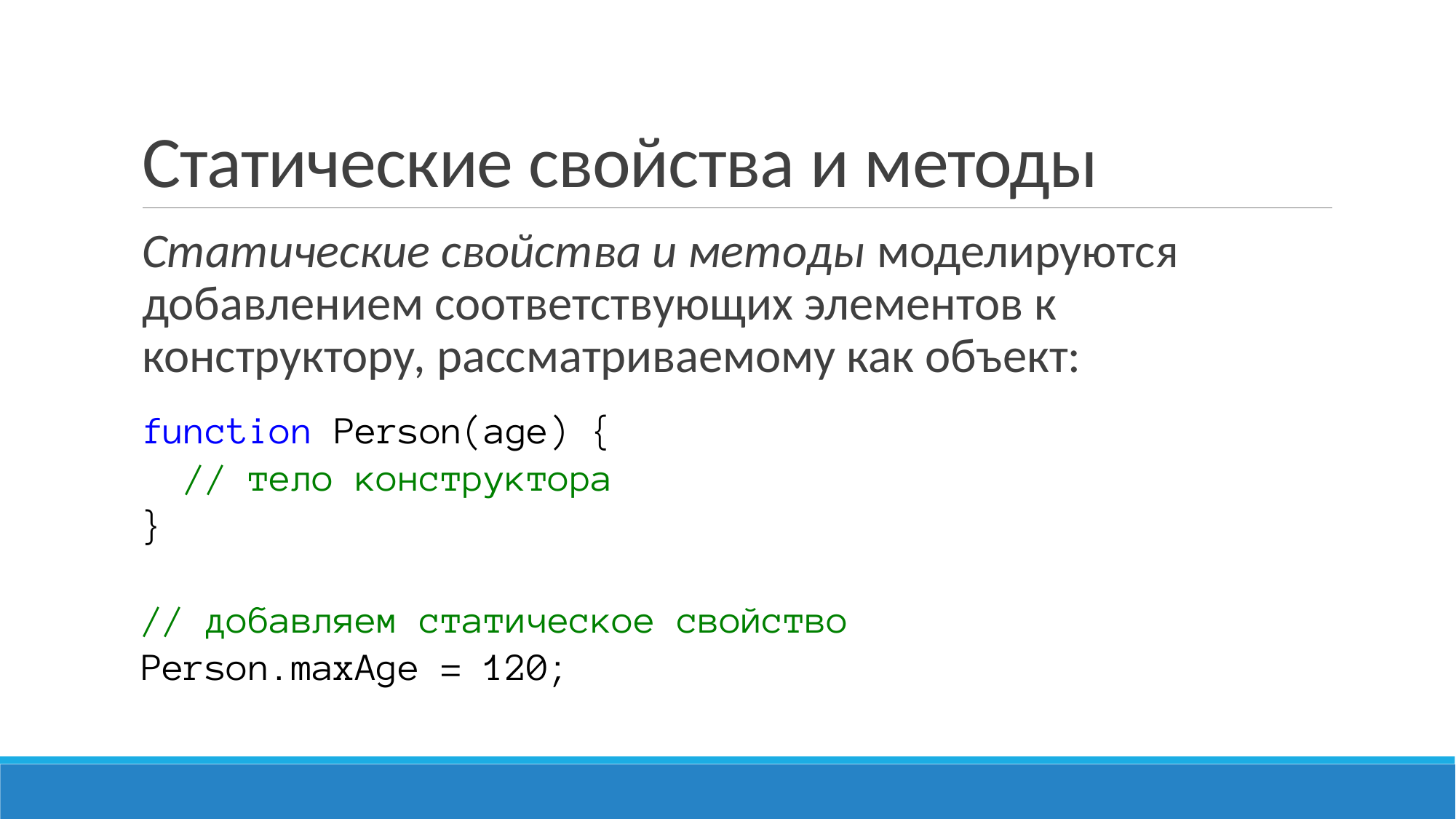

# Статические свойства и методы
Статические свойства и методы моделируются добавлением соответствующих элементов к конструктору, рассматриваемому как объект:
function Person(age) {
  // тело конструктора
}

// добавляем статическое свойство
Person.maxAge = 120;